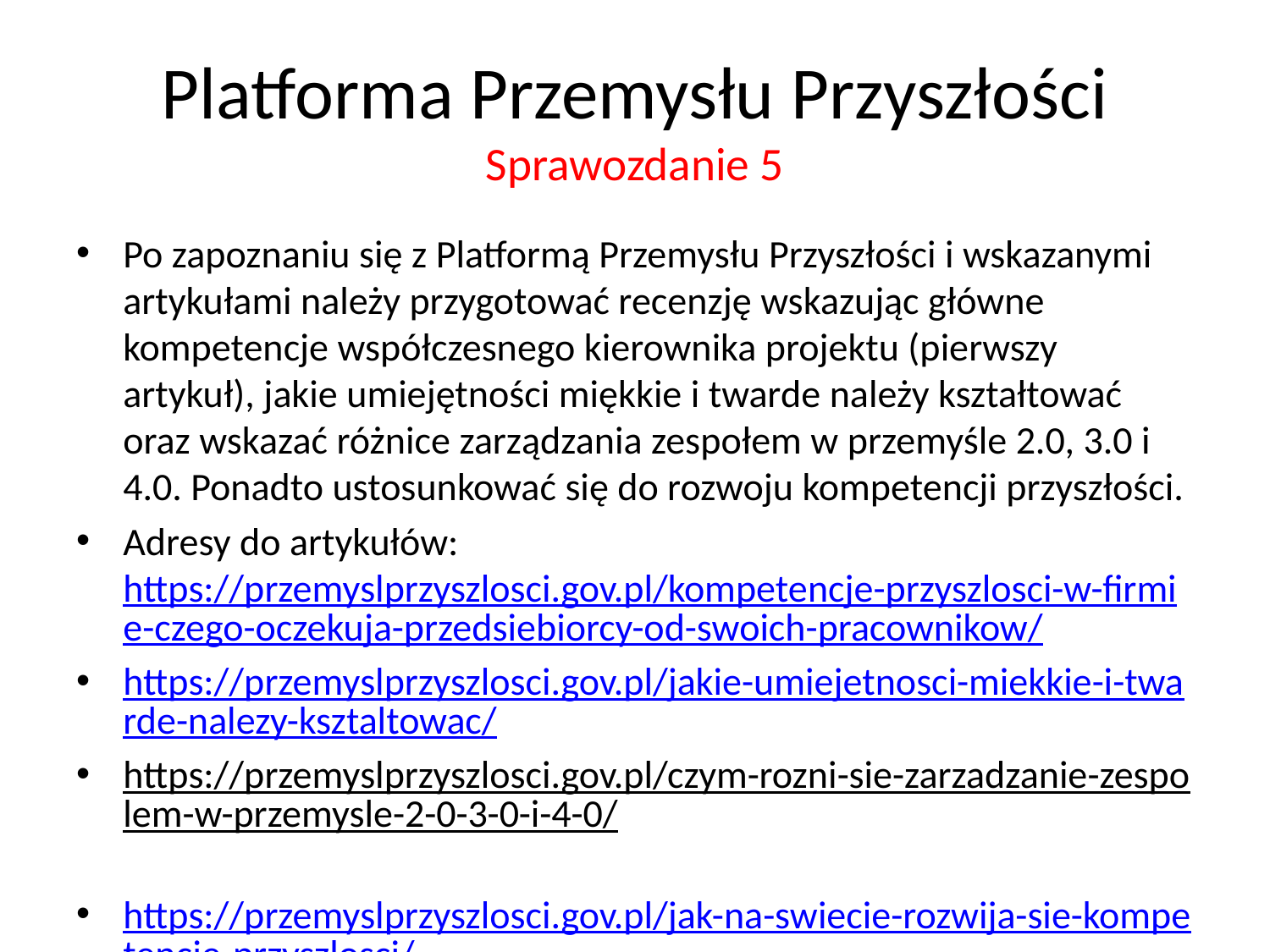

# Platforma Przemysłu Przyszłości Sprawozdanie 5
Po zapoznaniu się z Platformą Przemysłu Przyszłości i wskazanymi artykułami należy przygotować recenzję wskazując główne kompetencje współczesnego kierownika projektu (pierwszy artykuł), jakie umiejętności miękkie i twarde należy kształtować oraz wskazać różnice zarządzania zespołem w przemyśle 2.0, 3.0 i 4.0. Ponadto ustosunkować się do rozwoju kompetencji przyszłości.
Adresy do artykułów:
https://przemyslprzyszlosci.gov.pl/kompetencje-przyszlosci-w-firmie-czego-oczekuja-przedsiebiorcy-od-swoich-pracownikow/
https://przemyslprzyszlosci.gov.pl/jakie-umiejetnosci-miekkie-i-twarde-nalezy-ksztaltowac/
https://przemyslprzyszlosci.gov.pl/czym-rozni-sie-zarzadzanie-zespolem-w-przemysle-2-0-3-0-i-4-0/
https://przemyslprzyszlosci.gov.pl/jak-na-swiecie-rozwija-sie-kompetencje-przyszlosci/